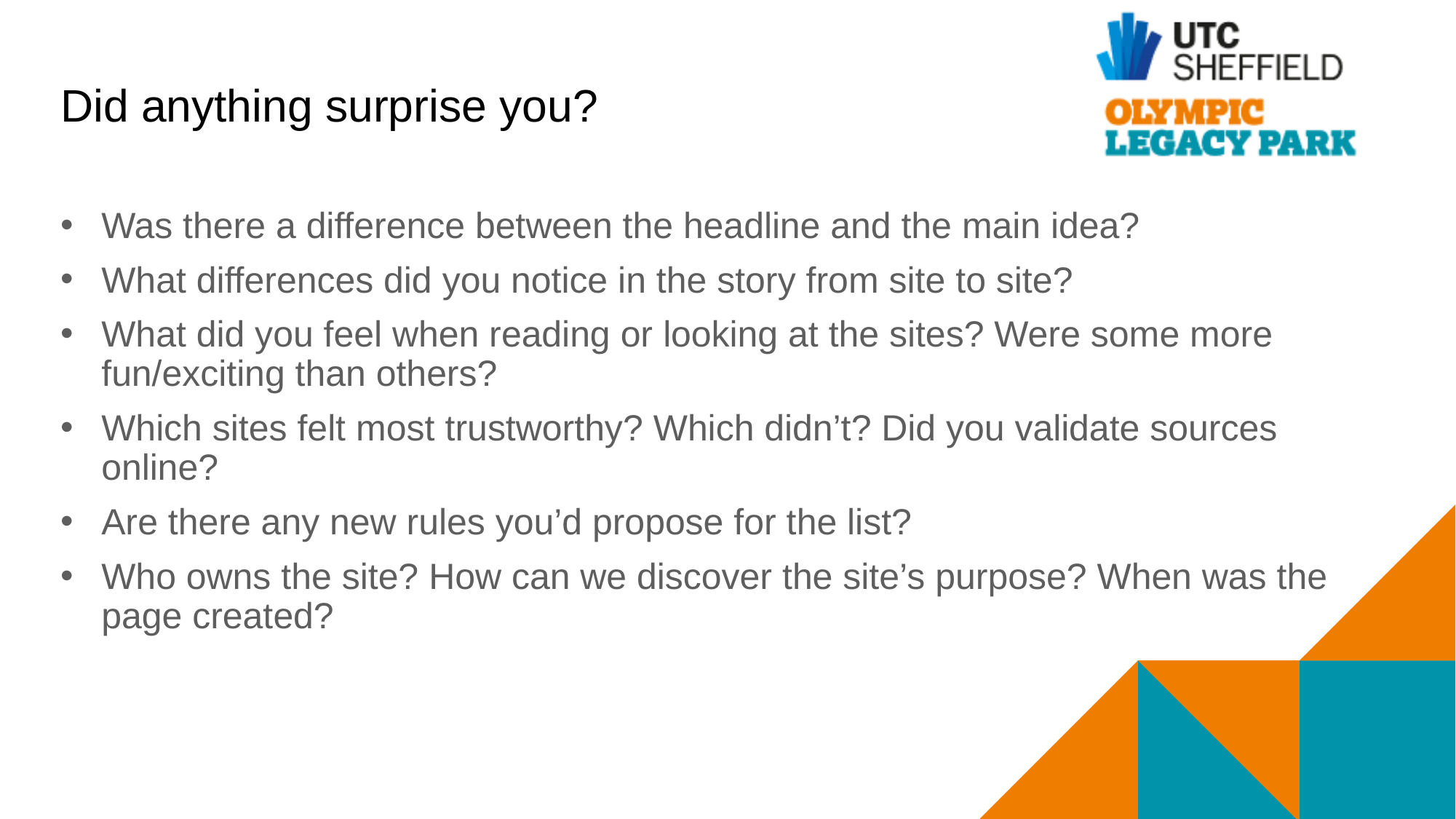

# Did anything surprise you?
Was there a difference between the headline and the main idea?
What differences did you notice in the story from site to site?
What did you feel when reading or looking at the sites? Were some more fun/exciting than others?
Which sites felt most trustworthy? Which didn’t? Did you validate sources online?
Are there any new rules you’d propose for the list?
Who owns the site? How can we discover the site’s purpose? When was the page created?